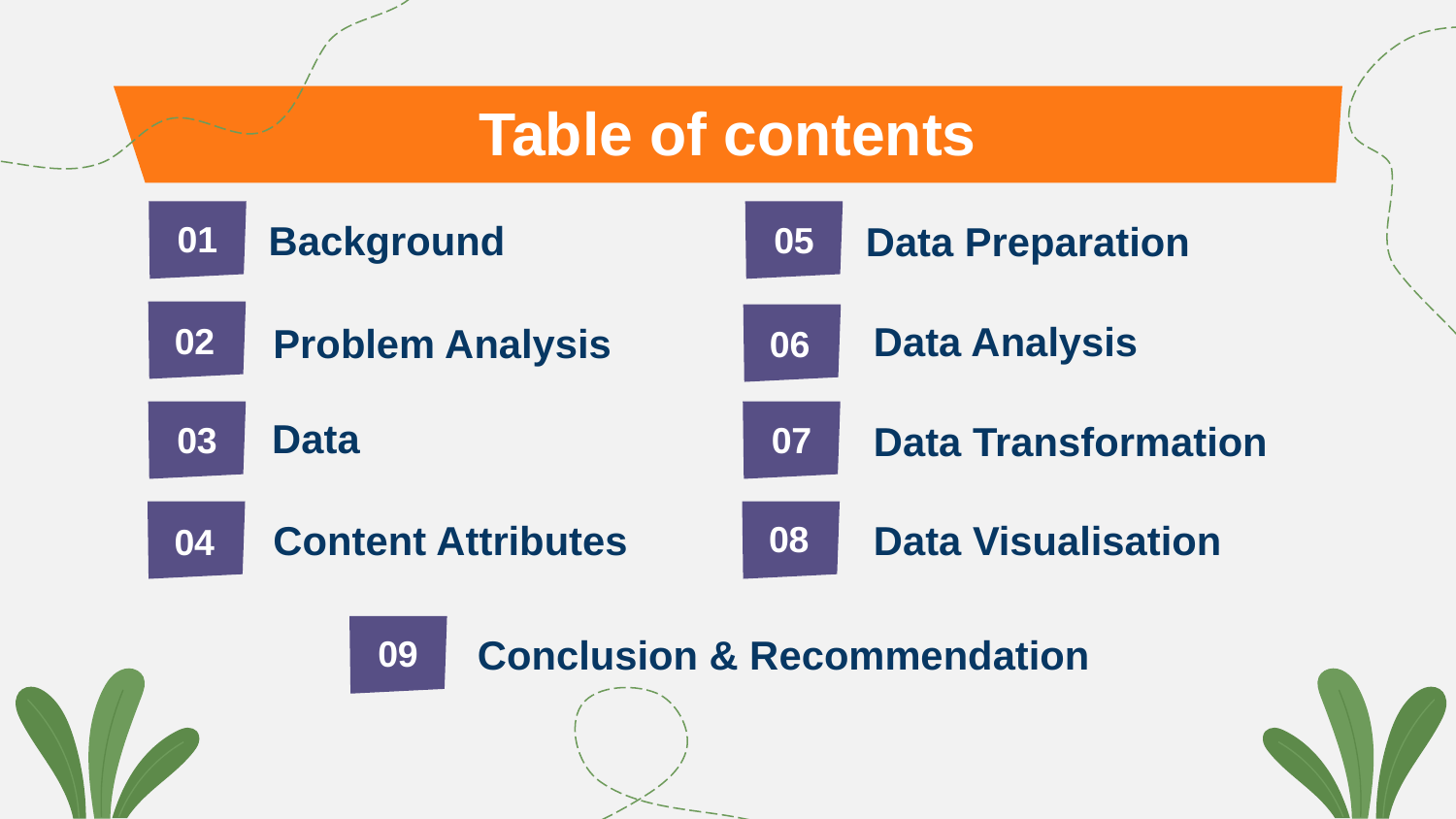

Table of contents

01
05
Background
Data Preparation

02

06
Data Analysis
# Problem Analysis

03
07
Data
Data Transformation

08

04
Content Attributes
Data Visualisation
09

Conclusion & Recommendation